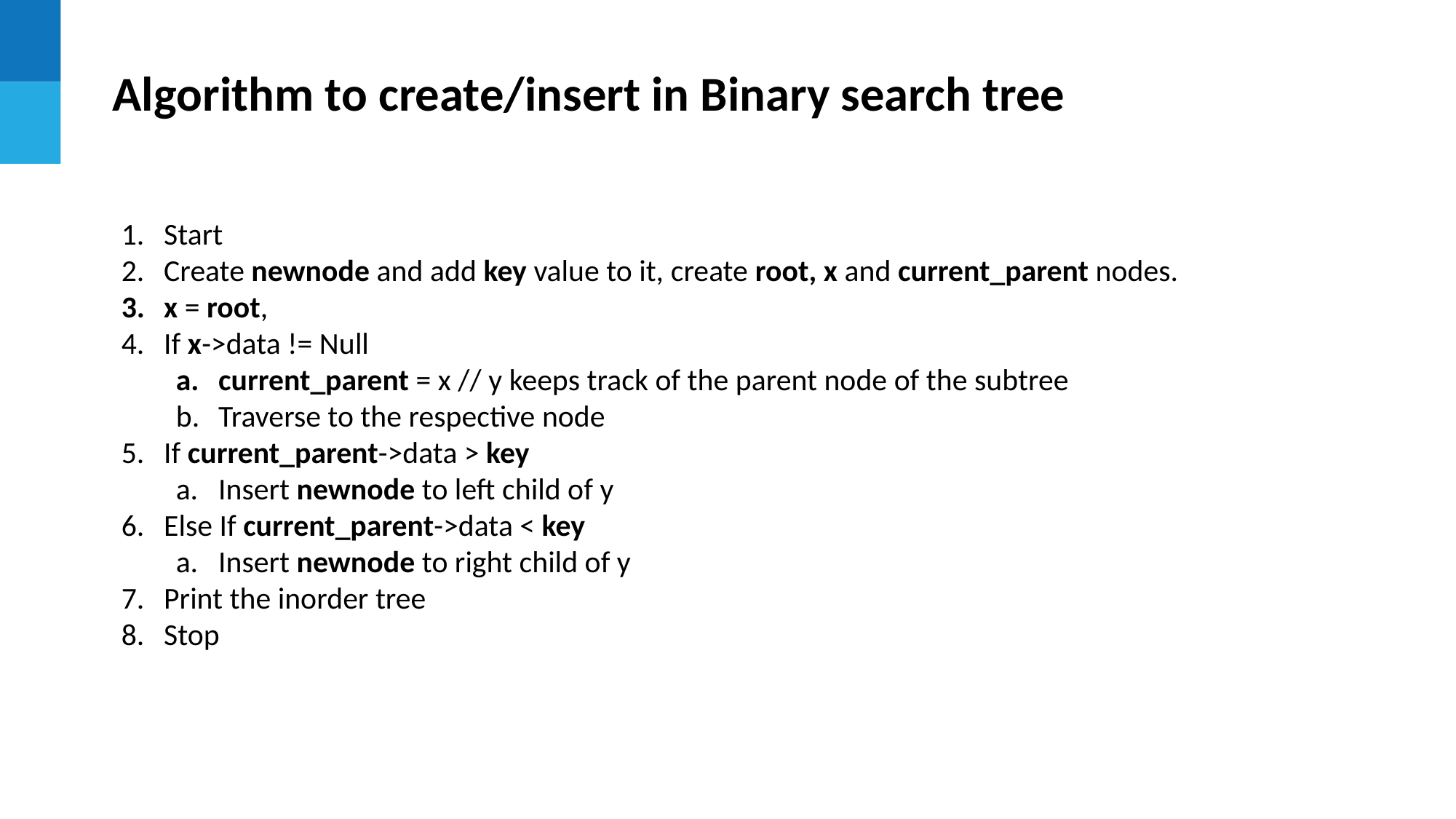

Algorithm to create/insert in Binary search tree
Start
Create newnode and add key value to it, create root, x and current_parent nodes.
x = root,
If x->data != Null
current_parent = x // y keeps track of the parent node of the subtree
Traverse to the respective node
If current_parent->data > key
Insert newnode to left child of y
Else If current_parent->data < key
Insert newnode to right child of y
Print the inorder tree
Stop